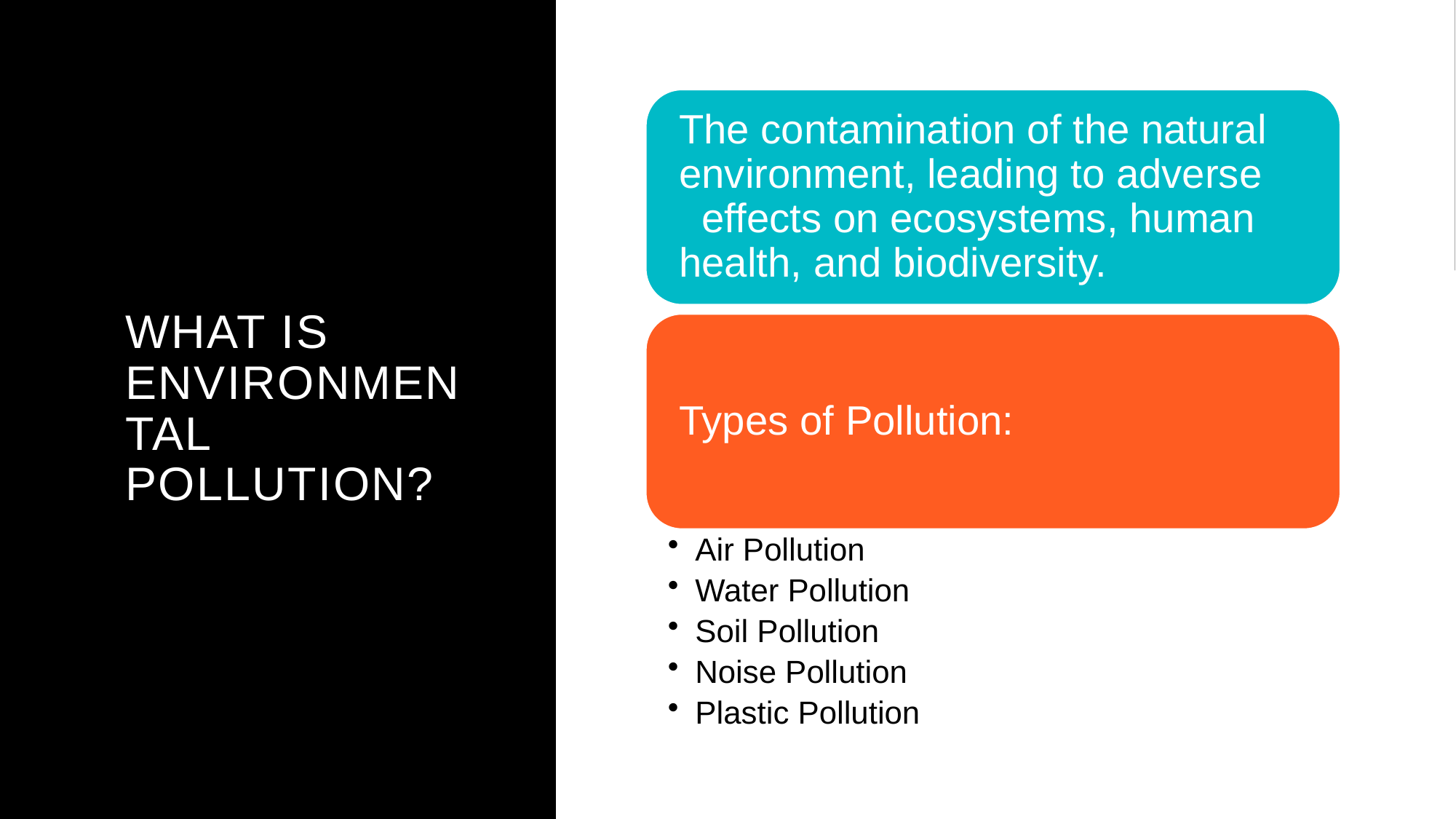

# What is Environmental Pollution?
The contamination of the natural environment, leading to adverse       effects on ecosystems, human health, and biodiversity.
Types of Pollution:
Air Pollution
Water Pollution
Soil Pollution
Noise Pollution
Plastic Pollution